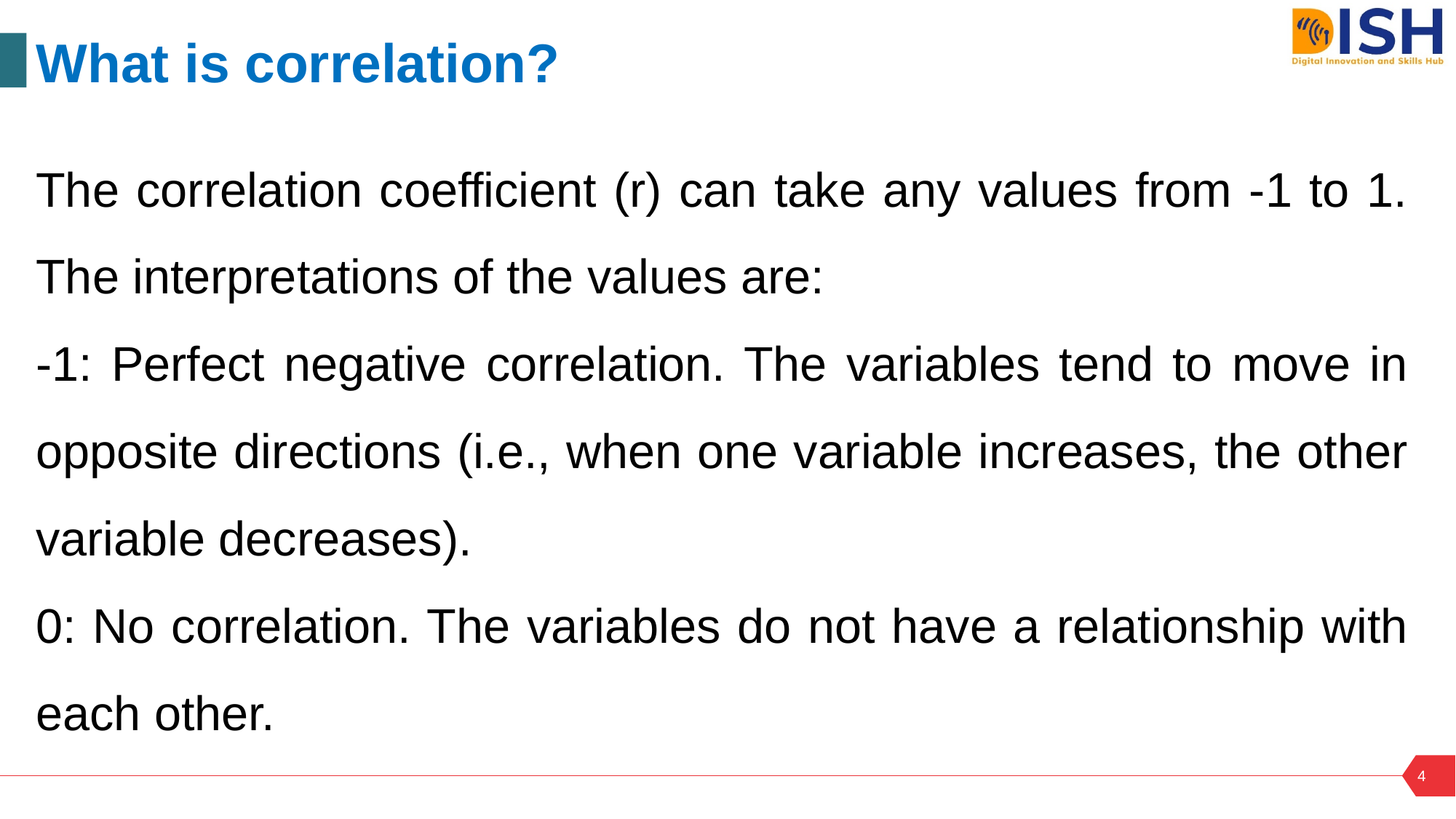

What is correlation?
The correlation coefficient (r) can take any values from -1 to 1. The interpretations of the values are:
-1: Perfect negative correlation. The variables tend to move in opposite directions (i.e., when one variable increases, the other variable decreases).
0: No correlation. The variables do not have a relationship with each other.